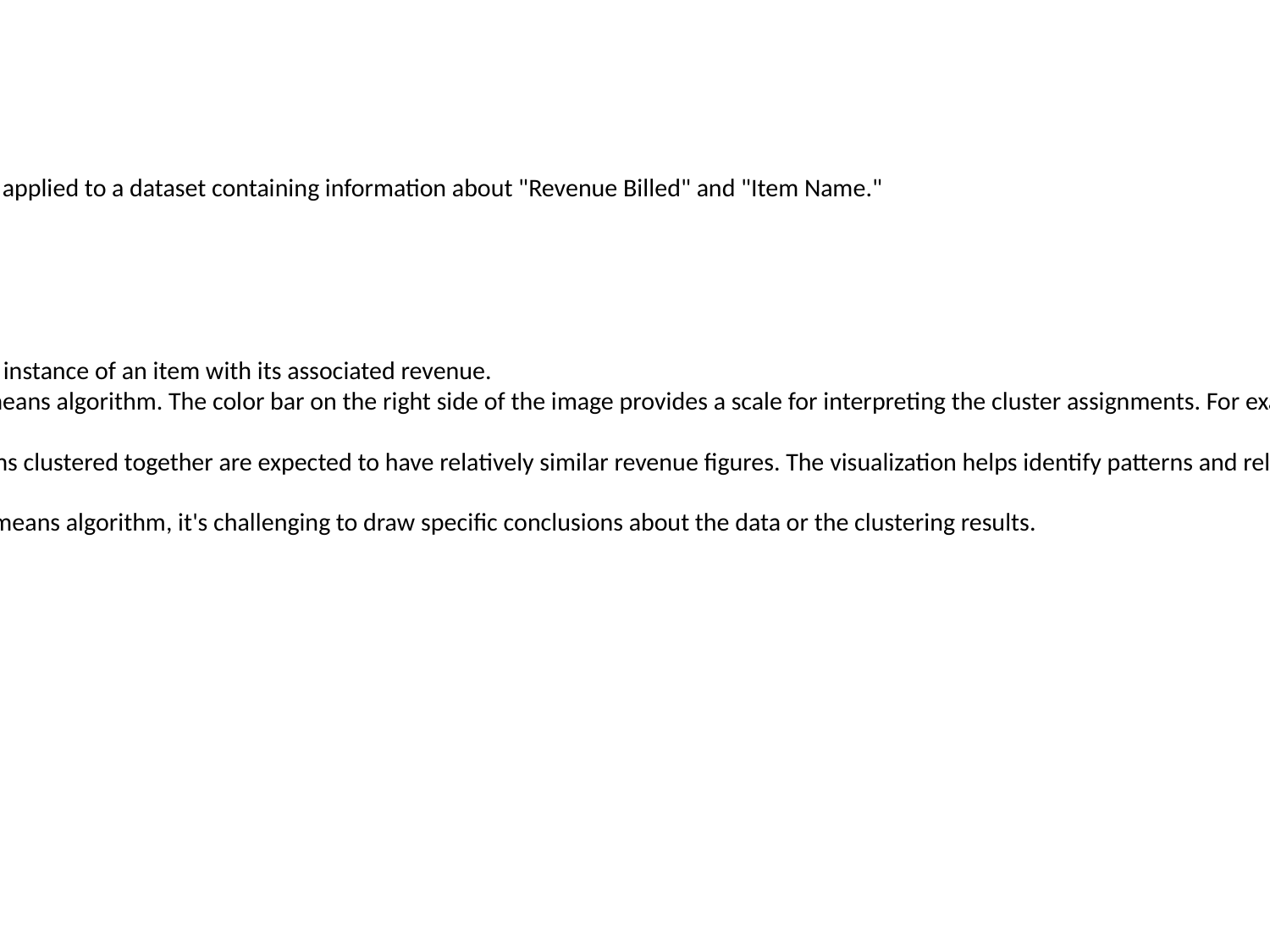

#

The image presents a scatter plot that visualizes the results of a K-means clustering algorithm applied to a dataset containing information about "Revenue Billed" and "Item Name."
Here's a breakdown of the plot's components:
- **X-axis:** Represents the "Revenue Billed," likely in a monetary unit.
- **Y-axis:** Lists various "Item Names," which seem to be categories of services or products.
- **Dots:** Each dot corresponds to a single data point in the dataset, representing a specific instance of an item with its associated revenue.
- **Color:** The color of the dots indicates the cluster assigned to each data point by the K-means algorithm. The color bar on the right side of the image provides a scale for interpreting the cluster assignments. For example, a dot colored dark purple belongs to cluster 0, while a yellow dot belongs to cluster 2.
The plot aims to show how different items are grouped based on their revenue similarity. Items clustered together are expected to have relatively similar revenue figures. The visualization helps identify patterns and relationships between the revenue generated by different items.
However, without further context or information about the number of clusters used in the K-means algorithm, it's challenging to draw specific conclusions about the data or the clustering results.